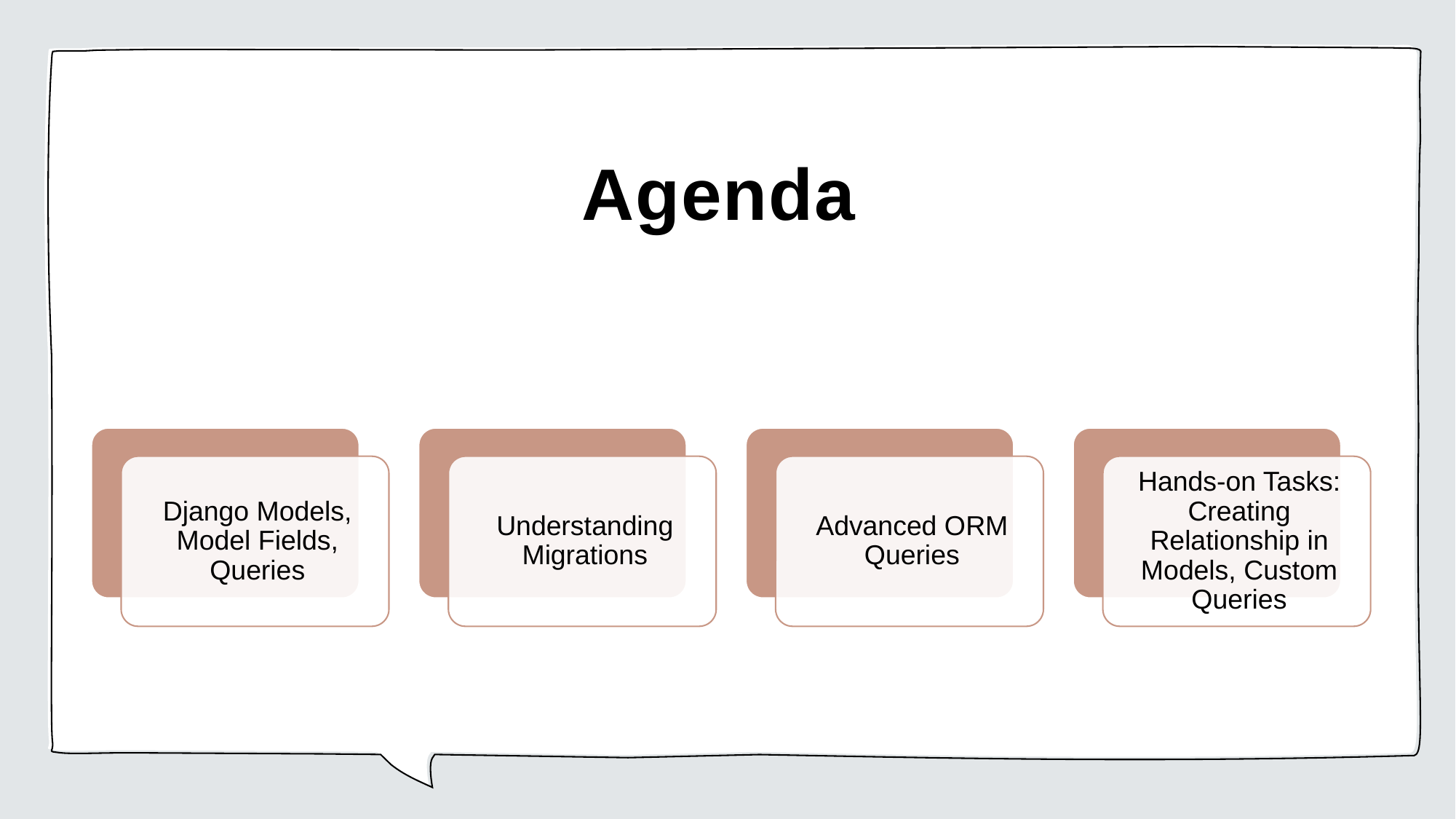

# Agenda
Django Models, Model Fields, Queries
Understanding Migrations
Advanced ORM Queries
Hands-on Tasks: Creating Relationship in Models, Custom Queries